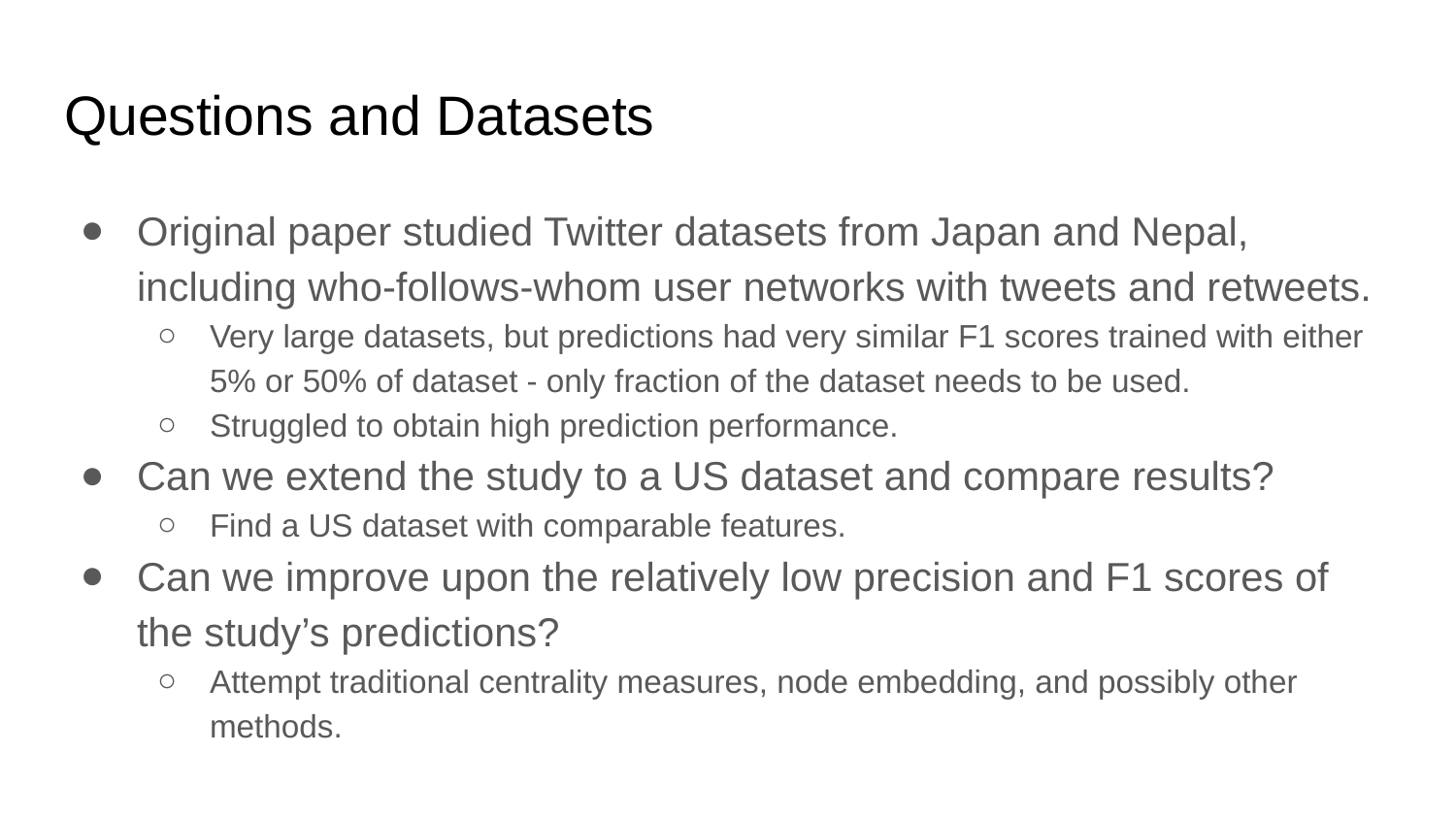

# Questions and Datasets
Original paper studied Twitter datasets from Japan and Nepal, including who-follows-whom user networks with tweets and retweets.
Very large datasets, but predictions had very similar F1 scores trained with either 5% or 50% of dataset - only fraction of the dataset needs to be used.
Struggled to obtain high prediction performance.
Can we extend the study to a US dataset and compare results?
Find a US dataset with comparable features.
Can we improve upon the relatively low precision and F1 scores of the study’s predictions?
Attempt traditional centrality measures, node embedding, and possibly other methods.